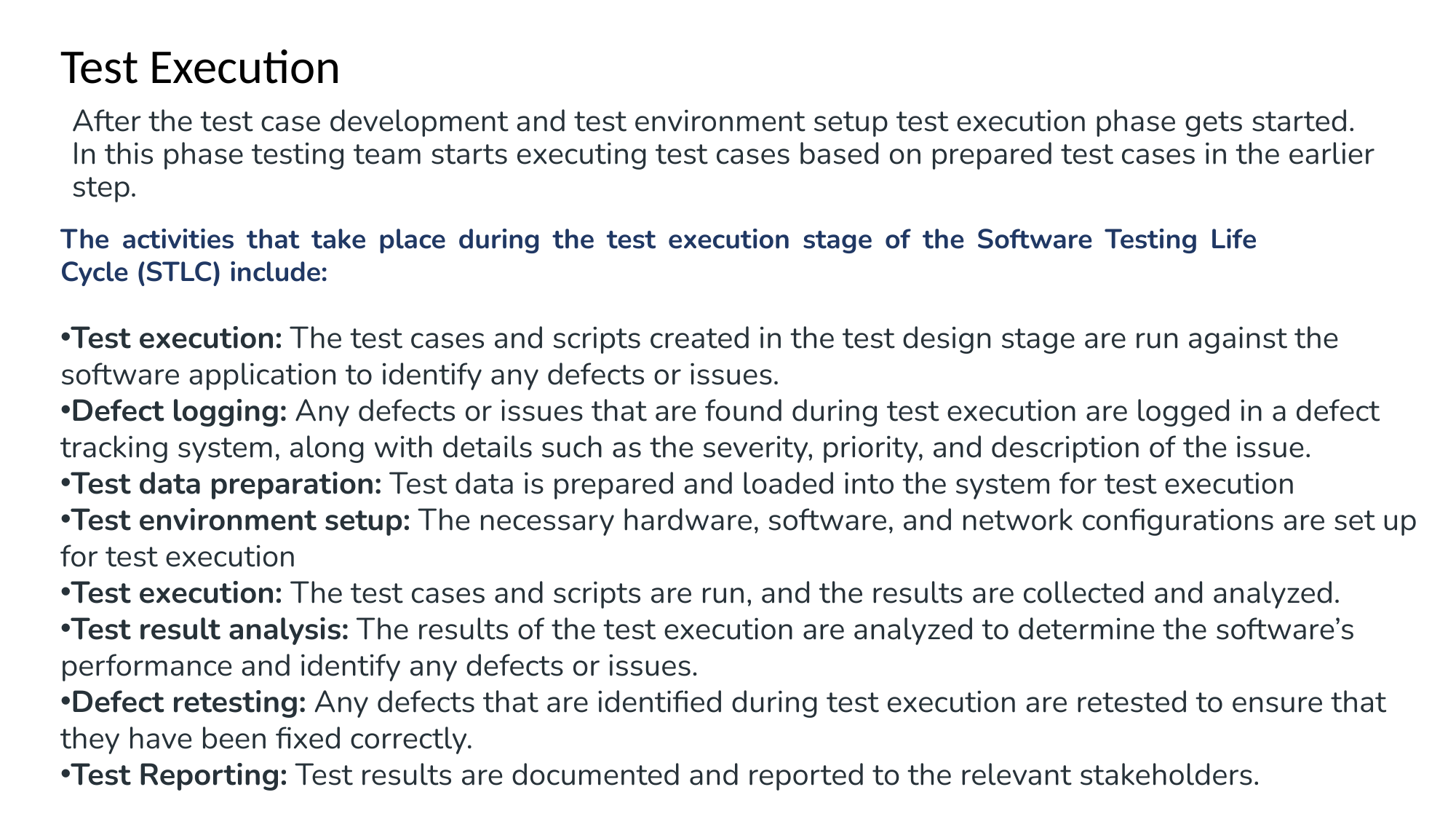

# Test Execution
After the test case development and test environment setup test execution phase gets started. In this phase testing team starts executing test cases based on prepared test cases in the earlier step.
The activities that take place during the test execution stage of the Software Testing Life Cycle (STLC) include:
Test execution: The test cases and scripts created in the test design stage are run against the software application to identify any defects or issues.
Defect logging: Any defects or issues that are found during test execution are logged in a defect tracking system, along with details such as the severity, priority, and description of the issue.
Test data preparation: Test data is prepared and loaded into the system for test execution
Test environment setup: The necessary hardware, software, and network configurations are set up for test execution
Test execution: The test cases and scripts are run, and the results are collected and analyzed.
Test result analysis: The results of the test execution are analyzed to determine the software’s performance and identify any defects or issues.
Defect retesting: Any defects that are identified during test execution are retested to ensure that they have been fixed correctly.
Test Reporting: Test results are documented and reported to the relevant stakeholders.